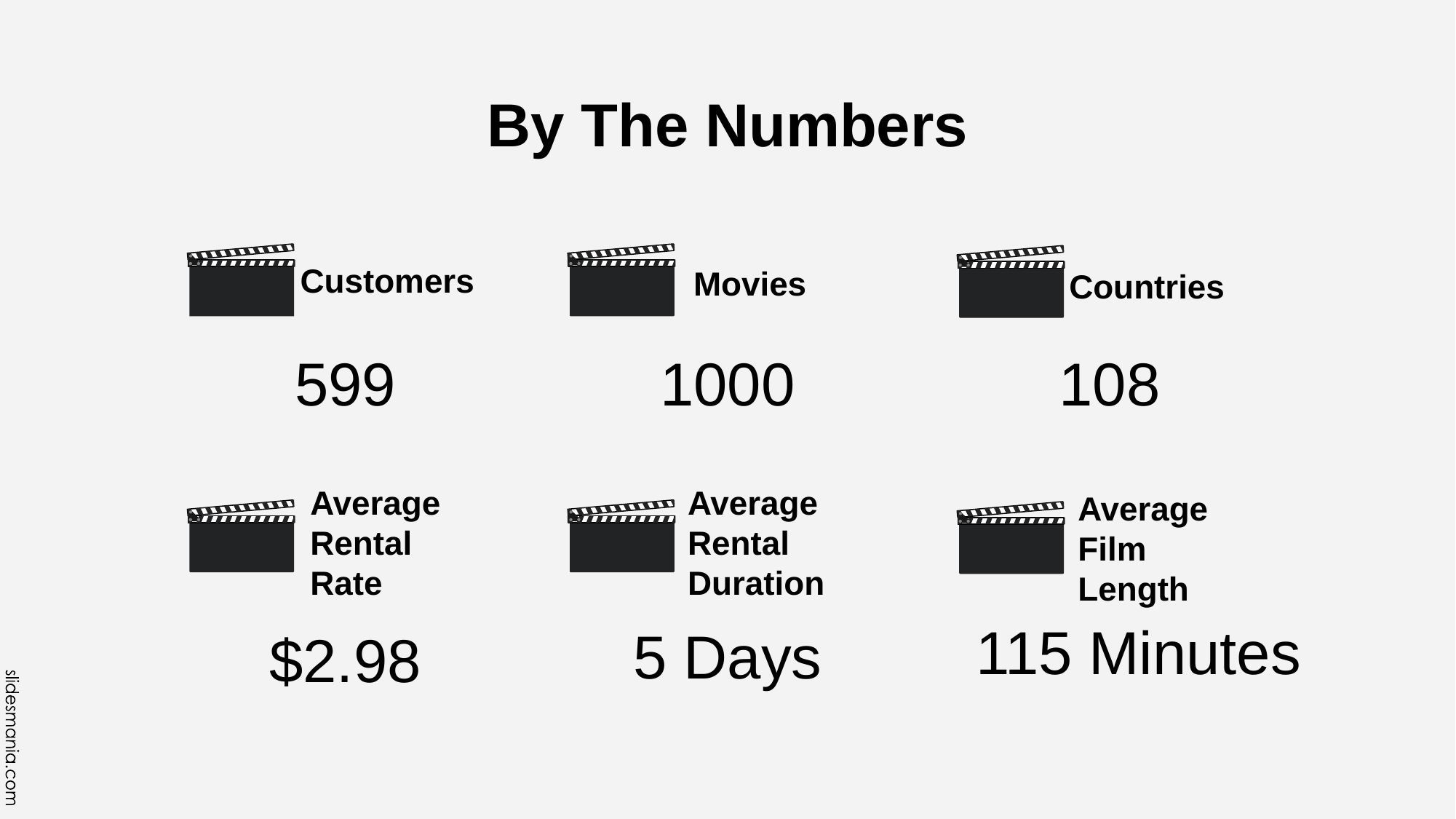

# By The Numbers

Customers

Movies

Countries

599
1000
108
Average Rental Rate
Average Rental Duration
Average Film Length

115 Minutes
5 Days
$2.98